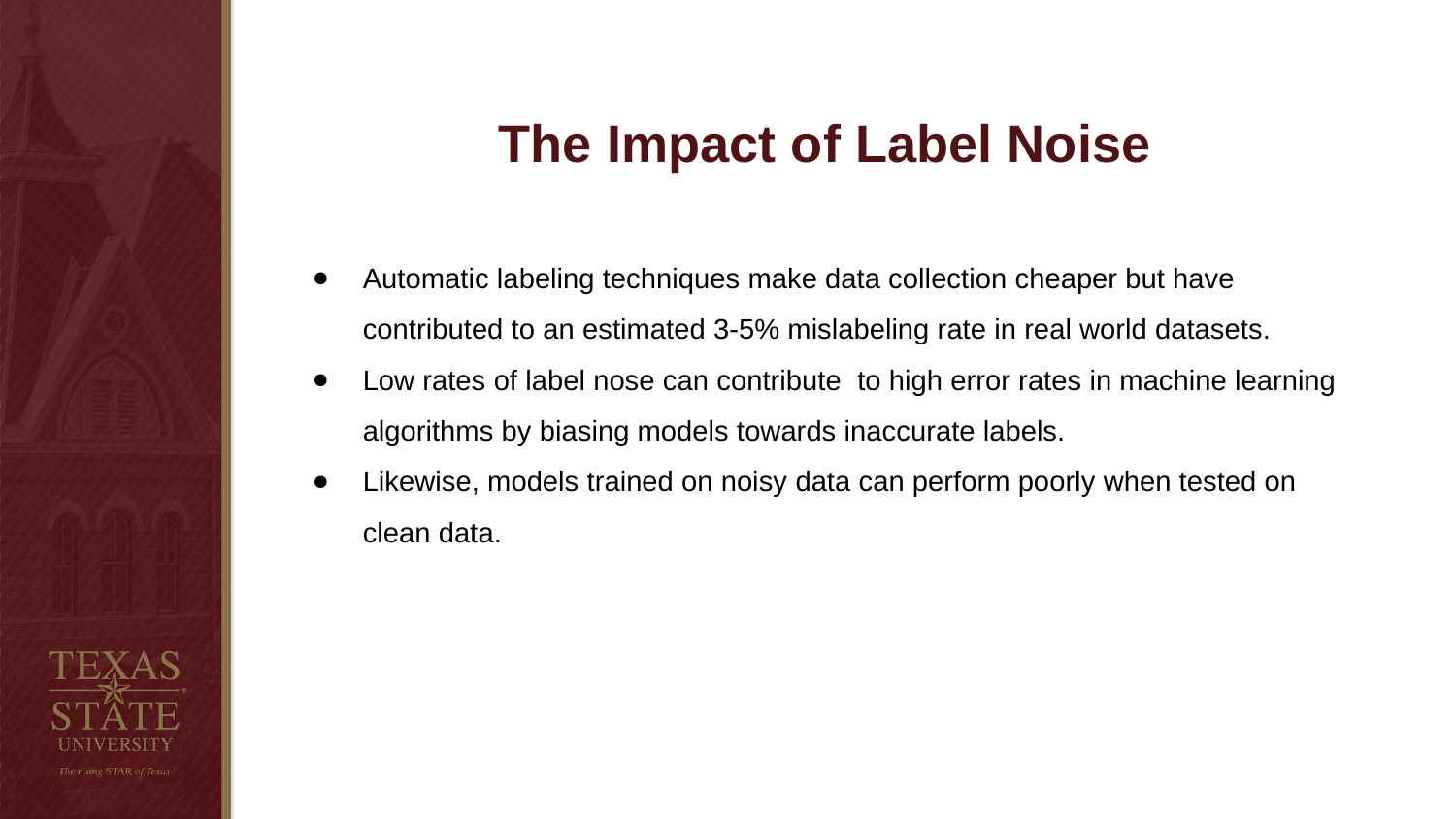

# The Impact of Label Noise
Automatic labeling techniques make data collection cheaper but have contributed to an estimated 3-5% mislabeling rate in real world datasets.
Low rates of label nose can contribute  to high error rates in machine learning algorithms by biasing models towards inaccurate labels.
Likewise, models trained on noisy data can perform poorly when tested on clean data.